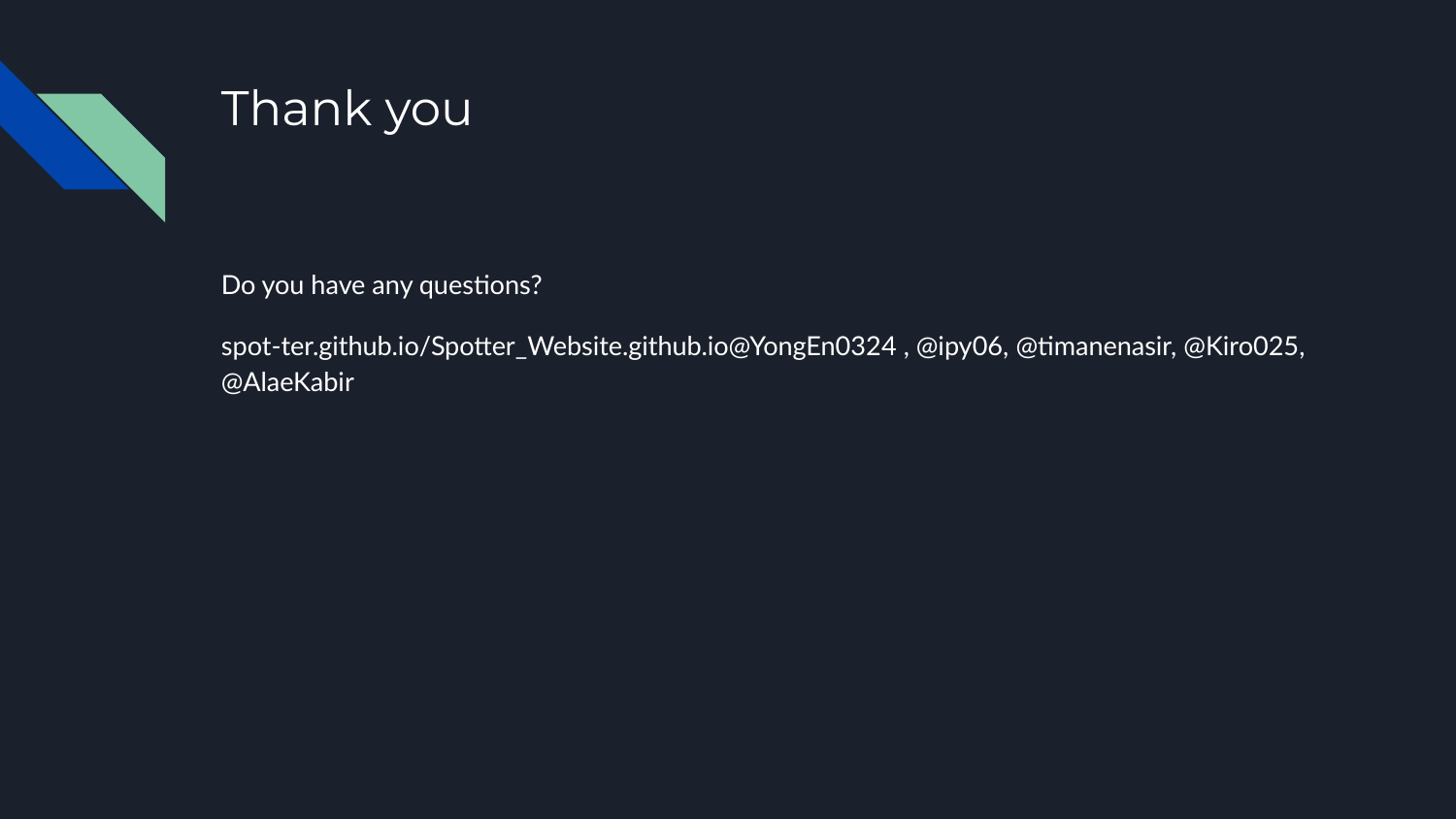

# Thank you
Do you have any questions?
spot-ter.github.io/Spotter_Website.github.io@YongEn0324 , @ipy06, @timanenasir, @Kiro025, @AlaeKabir